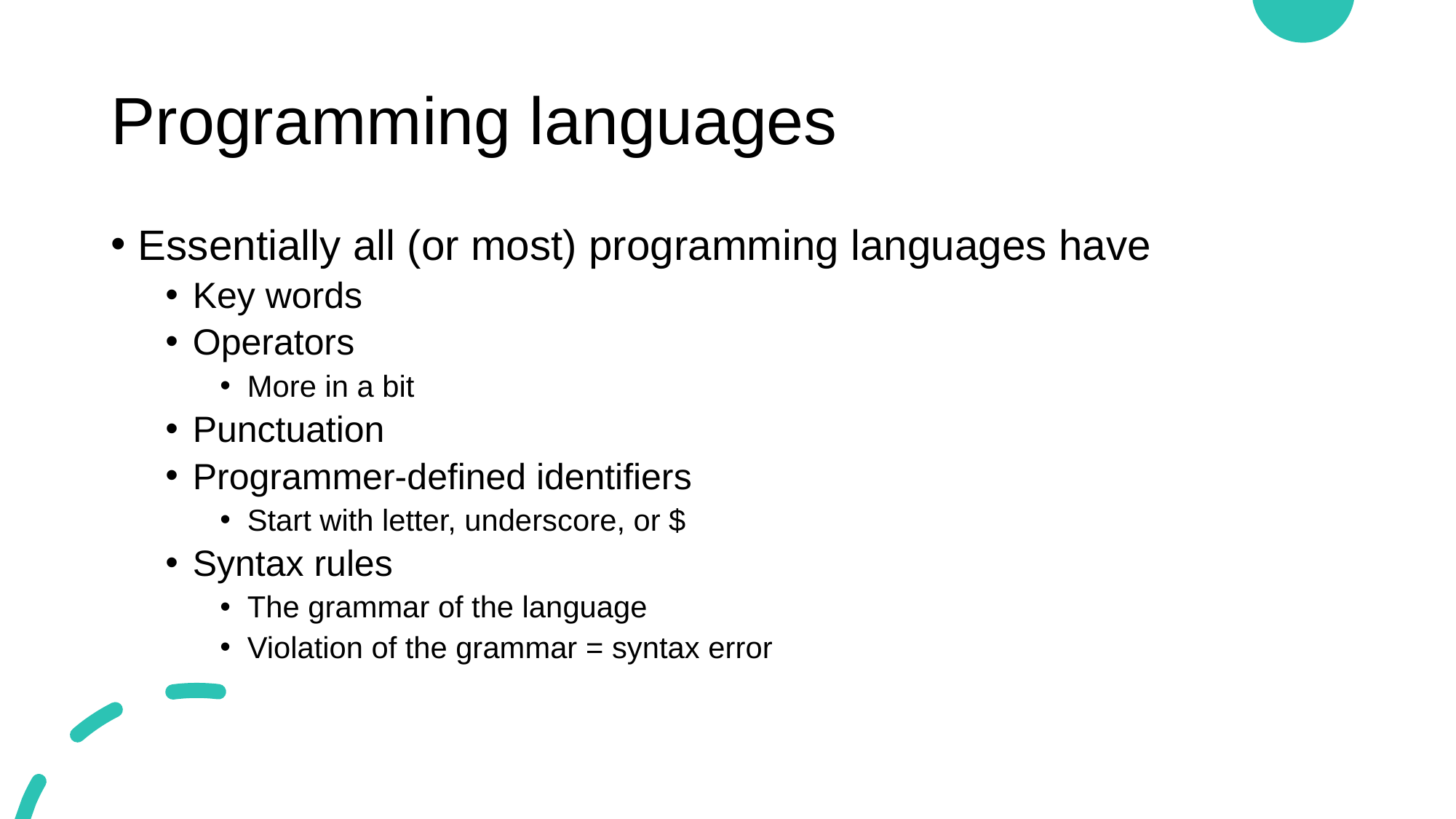

# Programming languages
Essentially all (or most) programming languages have
Key words
Operators
More in a bit
Punctuation
Programmer-defined identifiers
Start with letter, underscore, or $
Syntax rules
The grammar of the language
Violation of the grammar = syntax error